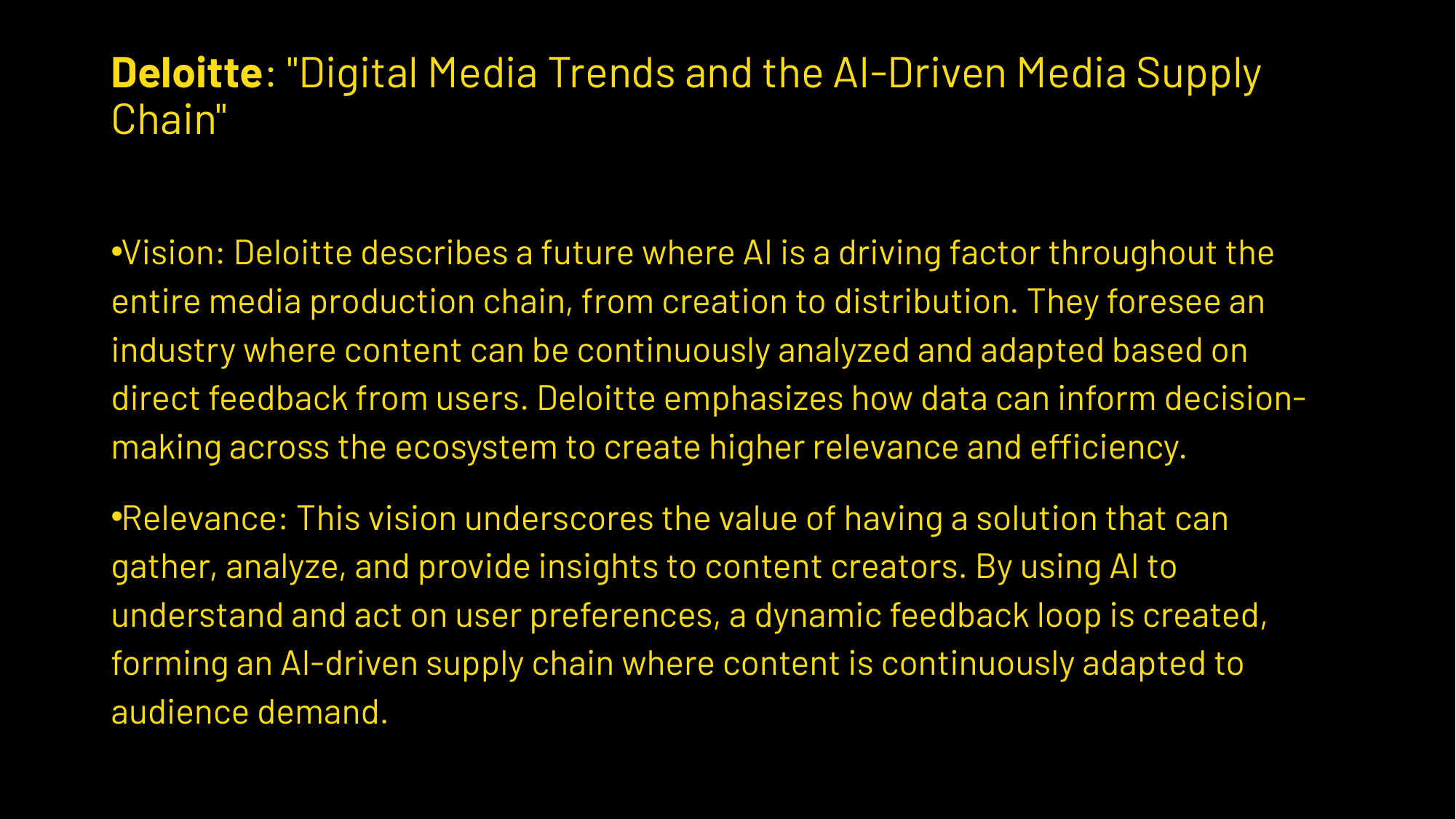

# Deloitte: "Digital Media Trends and the AI-Driven Media Supply Chain"
Vision: Deloitte describes a future where AI is a driving factor throughout the entire media production chain, from creation to distribution. They foresee an industry where content can be continuously analyzed and adapted based on direct feedback from users. Deloitte emphasizes how data can inform decision-making across the ecosystem to create higher relevance and efficiency.
Relevance: This vision underscores the value of having a solution that can gather, analyze, and provide insights to content creators. By using AI to understand and act on user preferences, a dynamic feedback loop is created, forming an AI-driven supply chain where content is continuously adapted to audience demand.